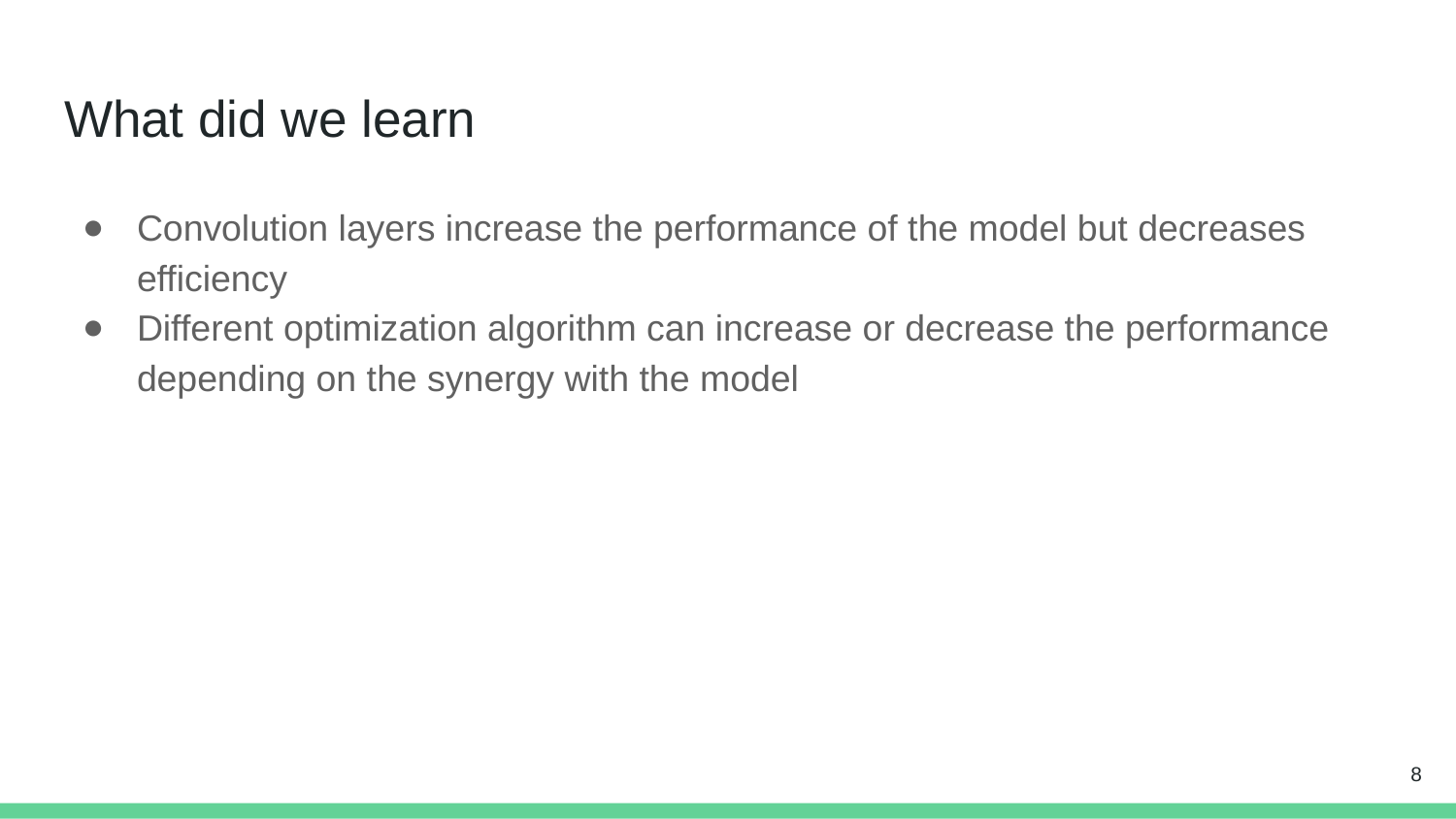

# What did we learn
Convolution layers increase the performance of the model but decreases efficiency
Different optimization algorithm can increase or decrease the performance depending on the synergy with the model

8